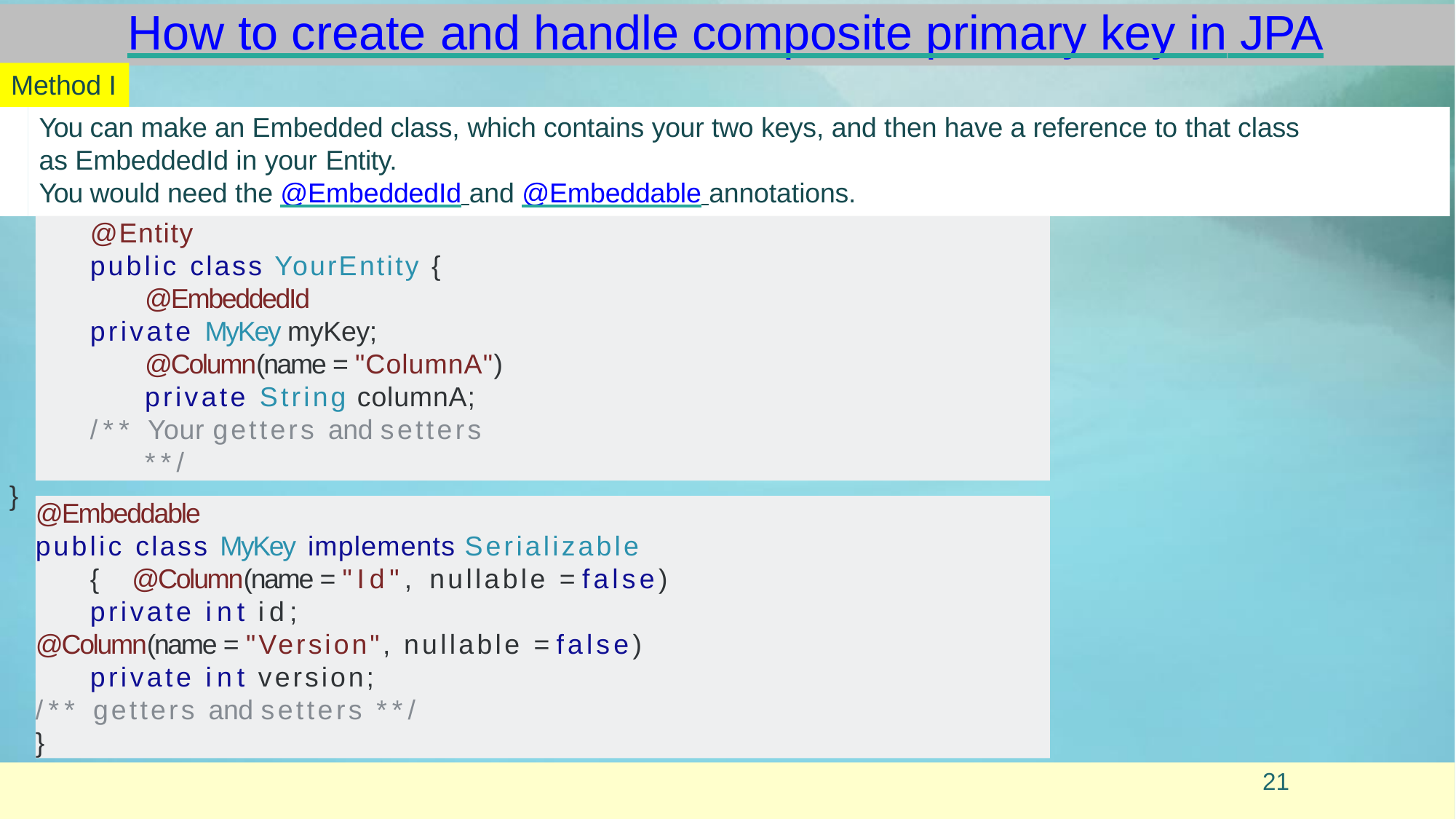

# How to create and handle composite primary key in JPA

Method I
You can make an Embedded class, which contains your two keys, and then have a reference to that class  as EmbeddedId in your Entity.
You would need the @EmbeddedId and @Embeddable annotations.
@Entity
public class YourEntity {  @EmbeddedId
private MyKey myKey;  @Column(name = "ColumnA")  private String columnA;
/** Your getters and setters **/
}

@Embeddable
public class MyKey  implements Serializable {  @Column(name = "Id", nullable = false)  private int id;
@Column(name = "Version", nullable = false)  private int version;
/** getters and setters **/
}
21